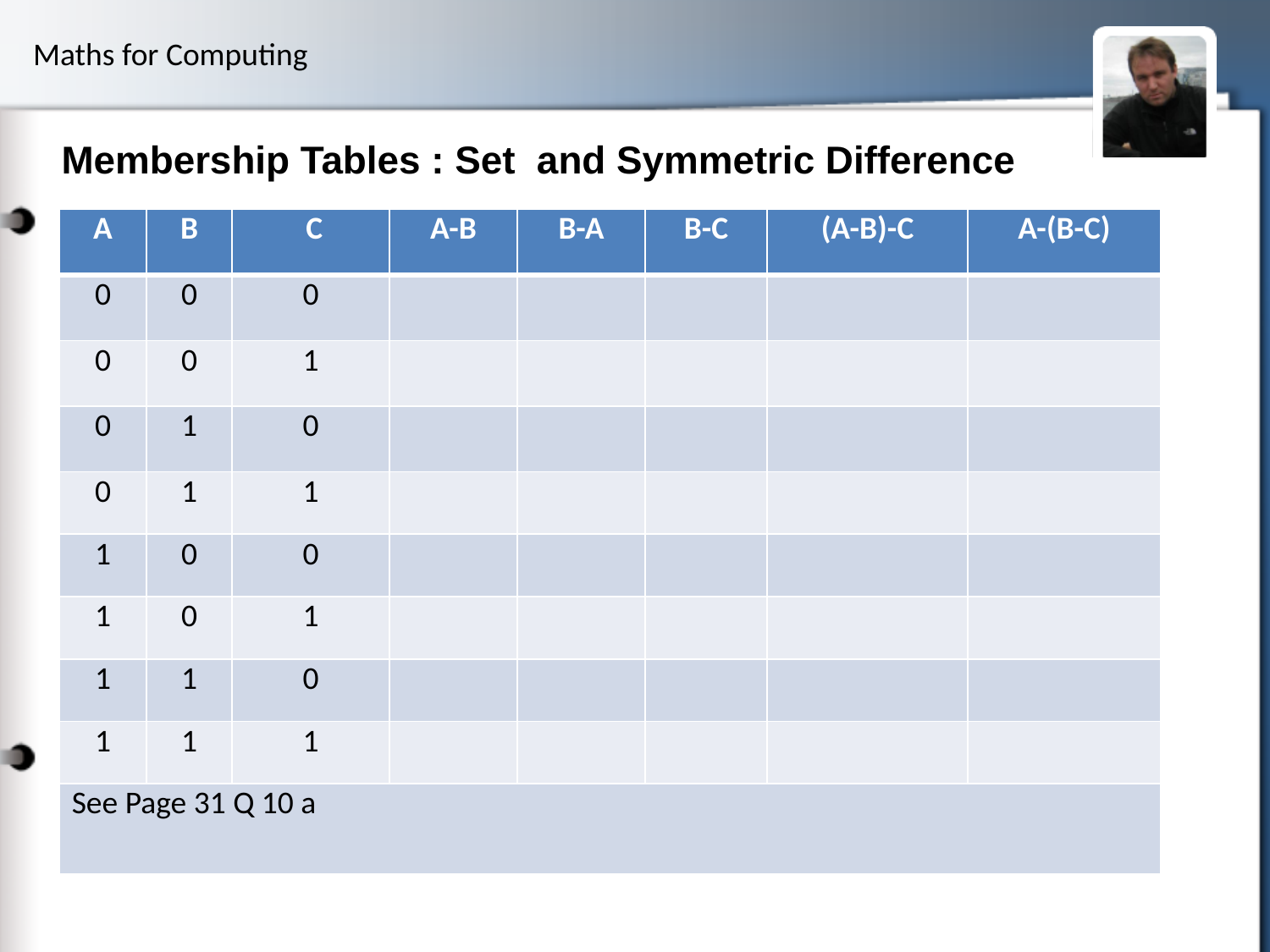

# Membership Tables : Set  and Symmetric Difference
| A | B | C | A-B | B-A | B-C | (A-B)-C | A-(B-C) |
| --- | --- | --- | --- | --- | --- | --- | --- |
| 0 | 0 | 0 |  |  |  |  |  |
| 0 | 0 | 1 |  |  |  |  |  |
| 0 | 1 | 0 |  |  |  |  |  |
| 0 | 1 | 1 |  |  |  |  |  |
| 1 | 0 | 0 |  |  |  |  |  |
| 1 | 0 | 1 |  |  |  |  |  |
| 1 | 1 | 0 |  |  |  |  |  |
| 1 | 1 | 1 |  |  |  |  |  |
| See Page 31 Q 10 a |  |  |  |  |  |  |  |